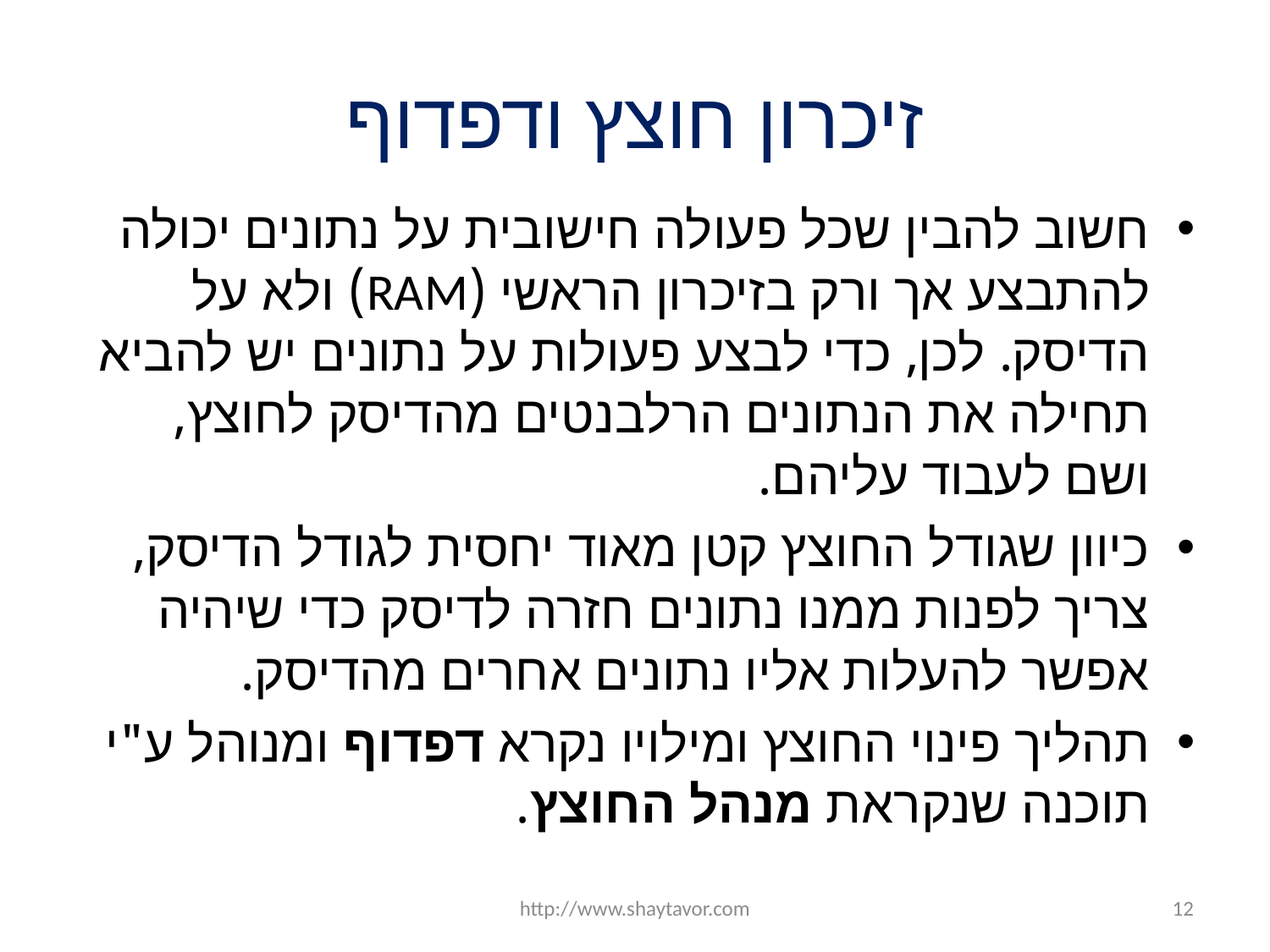

# זיכרון חוצץ ודפדוף
חשוב להבין שכל פעולה חישובית על נתונים יכולה להתבצע אך ורק בזיכרון הראשי (RAM) ולא על הדיסק. לכן, כדי לבצע פעולות על נתונים יש להביא תחילה את הנתונים הרלבנטים מהדיסק לחוצץ, ושם לעבוד עליהם.
כיוון שגודל החוצץ קטן מאוד יחסית לגודל הדיסק, צריך לפנות ממנו נתונים חזרה לדיסק כדי שיהיה אפשר להעלות אליו נתונים אחרים מהדיסק.
תהליך פינוי החוצץ ומילויו נקרא דפדוף ומנוהל ע"י תוכנה שנקראת מנהל החוצץ.
http://www.shaytavor.com
12